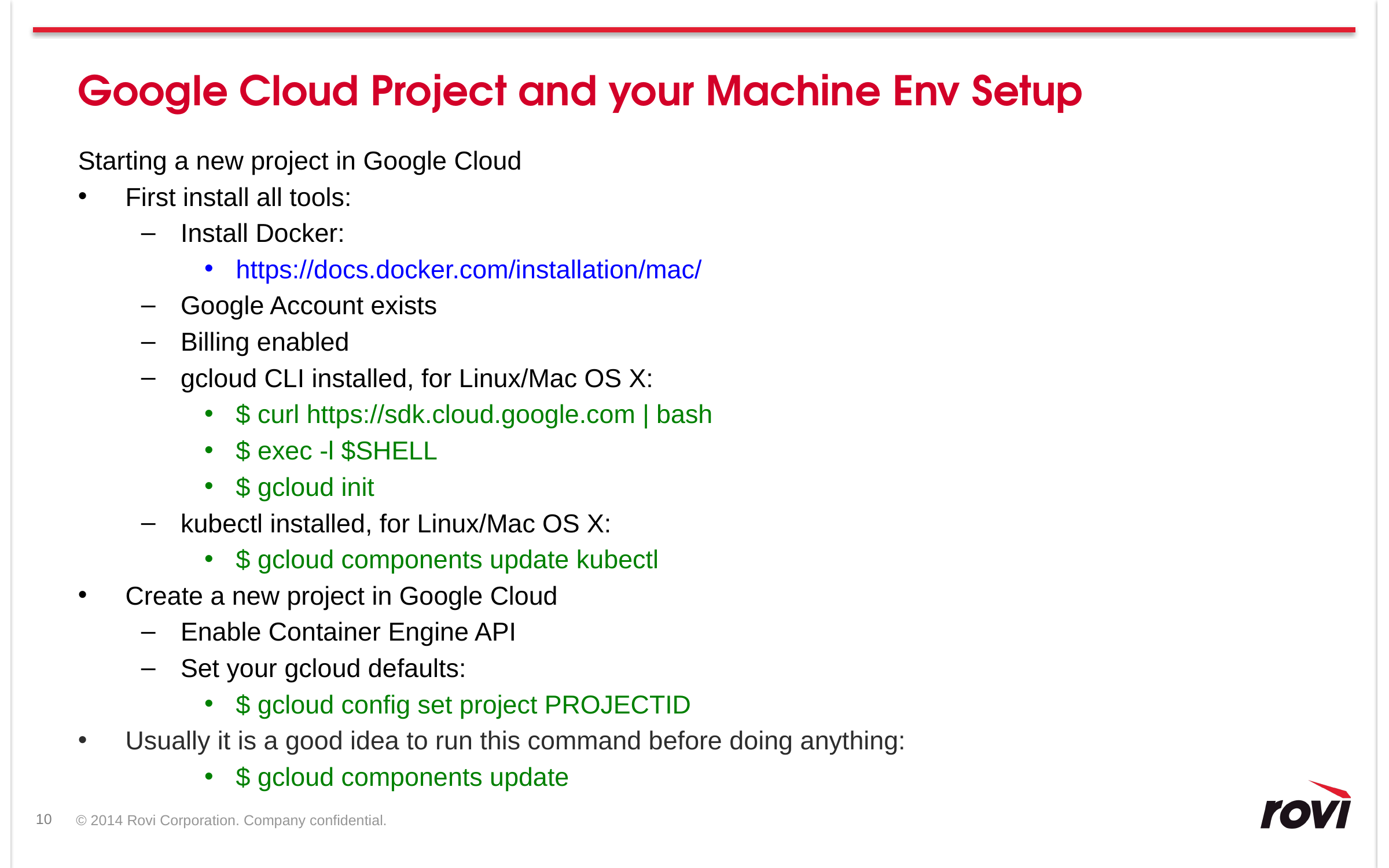

# Google Cloud Project and your Machine Env Setup
Starting a new project in Google Cloud
First install all tools:
Install Docker:
https://docs.docker.com/installation/mac/
Google Account exists
Billing enabled
gcloud CLI installed, for Linux/Mac OS X:
$ curl https://sdk.cloud.google.com | bash
$ exec -l $SHELL
$ gcloud init
kubectl installed, for Linux/Mac OS X:
$ gcloud components update kubectl
Create a new project in Google Cloud
Enable Container Engine API
Set your gcloud defaults:
$ gcloud config set project PROJECTID
Usually it is a good idea to run this command before doing anything:
$ gcloud components update